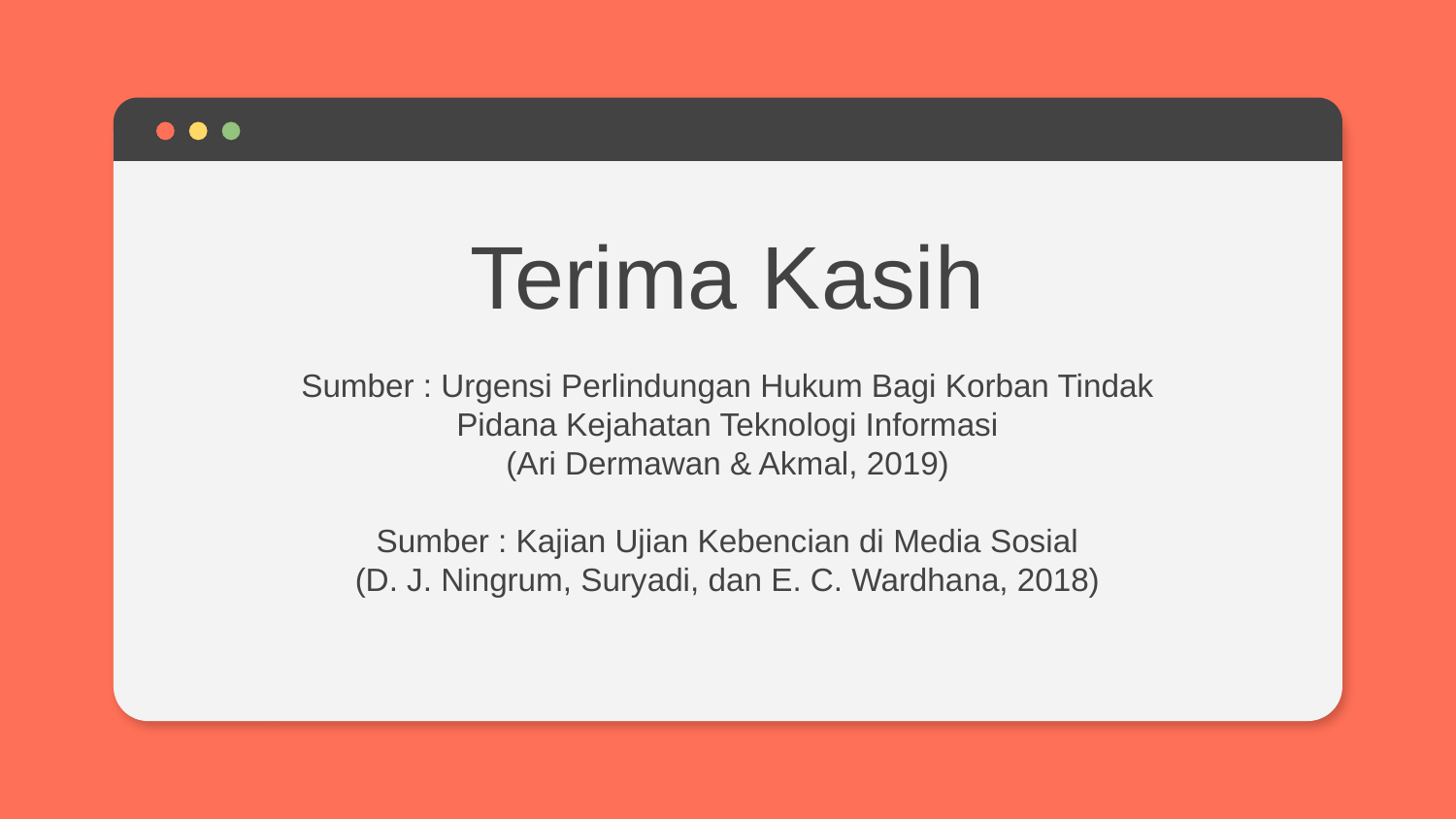

# Terima Kasih Sumber : Urgensi Perlindungan Hukum Bagi Korban Tindak Pidana Kejahatan Teknologi Informasi (Ari Dermawan & Akmal, 2019) Sumber : Kajian Ujian Kebencian di Media Sosial (D. J. Ningrum, Suryadi, dan E. C. Wardhana, 2018)